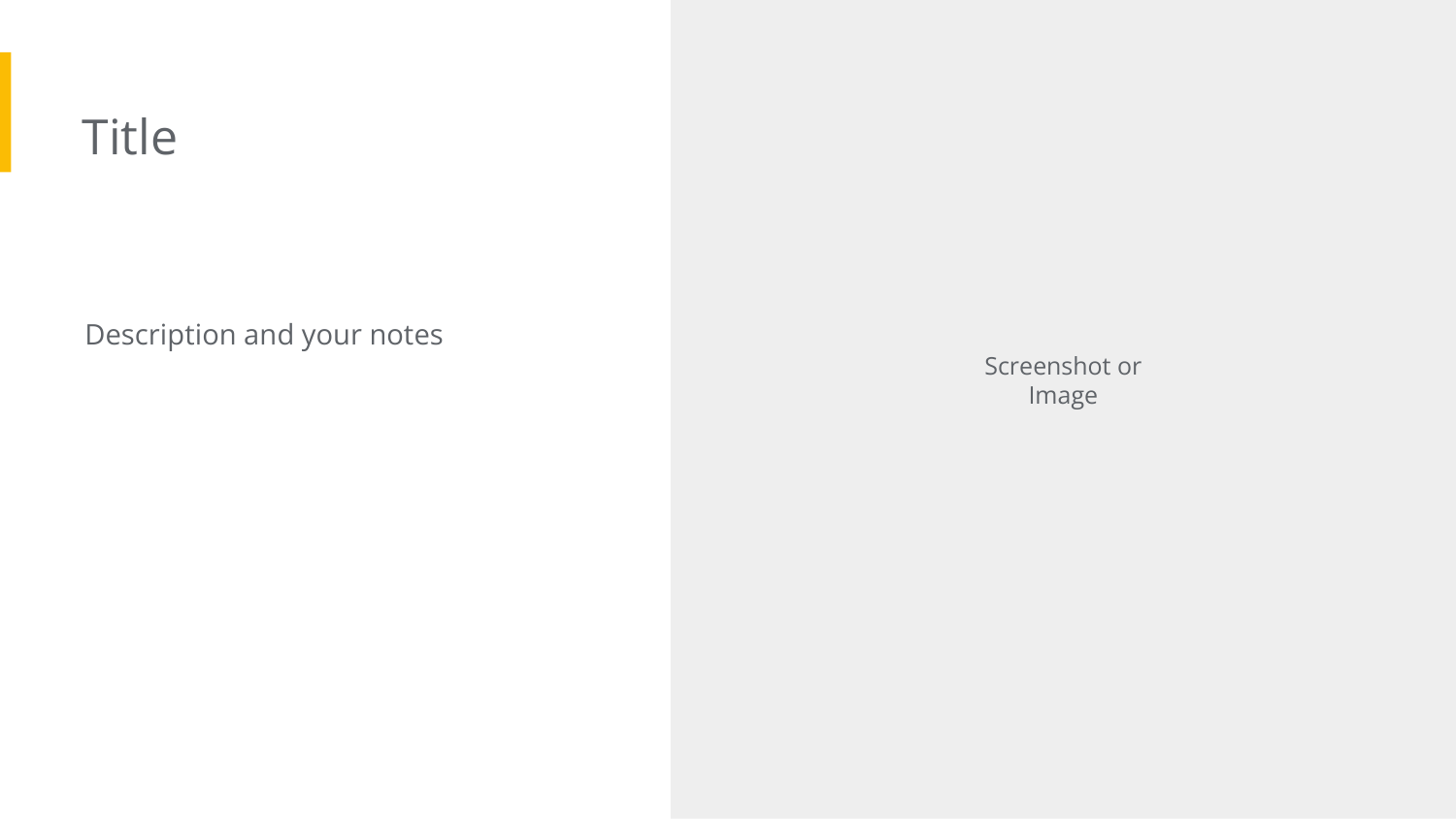

Title
Description and your notes

Screenshot or Image